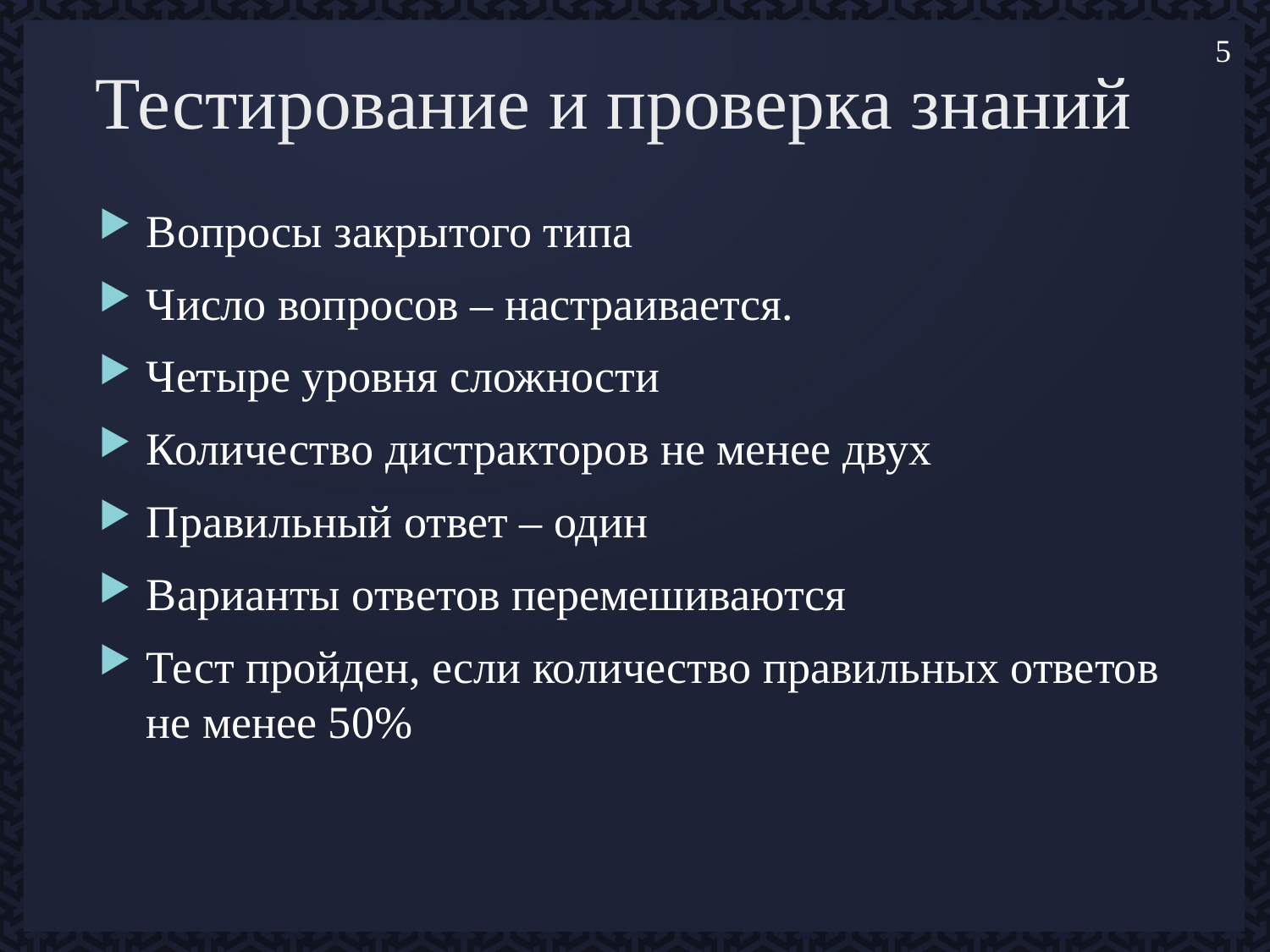

# Тестирование и проверка знаний
5
Вопросы закрытого типа
Число вопросов – настраивается.
Четыре уровня сложности
Количество дистракторов не менее двух
Правильный ответ – один
Варианты ответов перемешиваются
Тест пройден, если количество правильных ответов не менее 50%